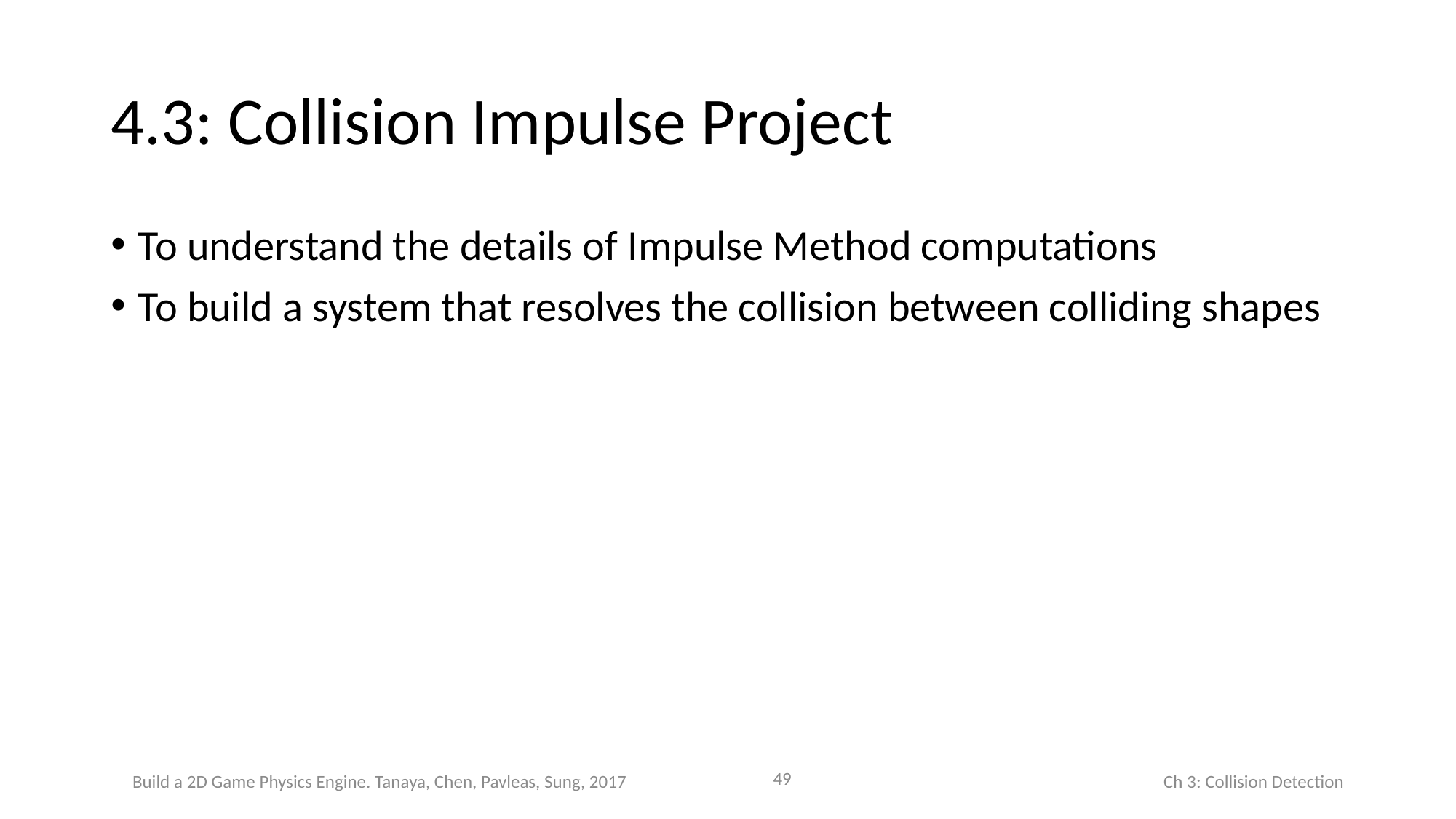

# 4.3: Collision Impulse Project
To understand the details of Impulse Method computations
To build a system that resolves the collision between colliding shapes